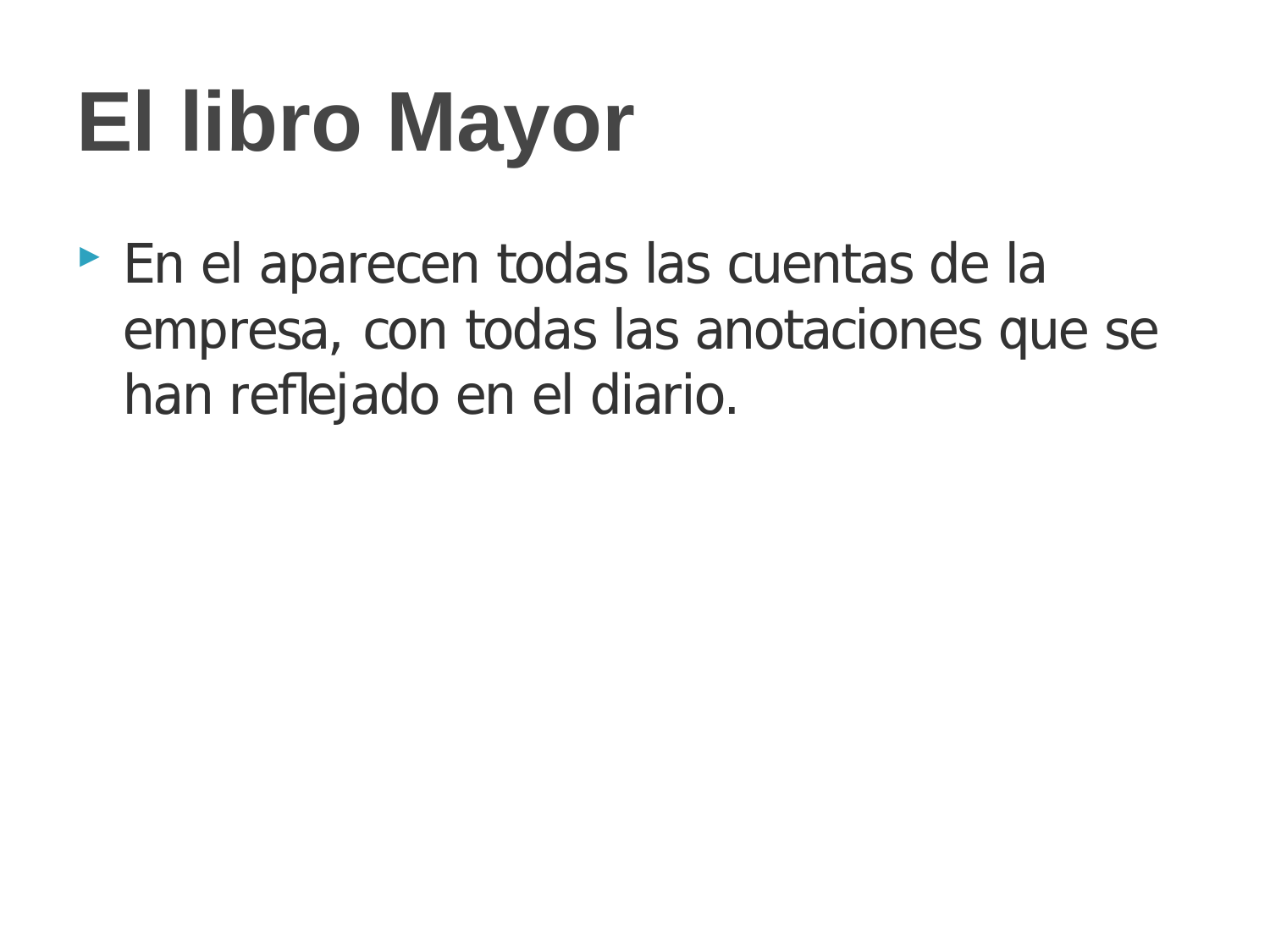

# El libro Mayor
En el aparecen todas las cuentas de la empresa, con todas las anotaciones que se han reflejado en el diario.